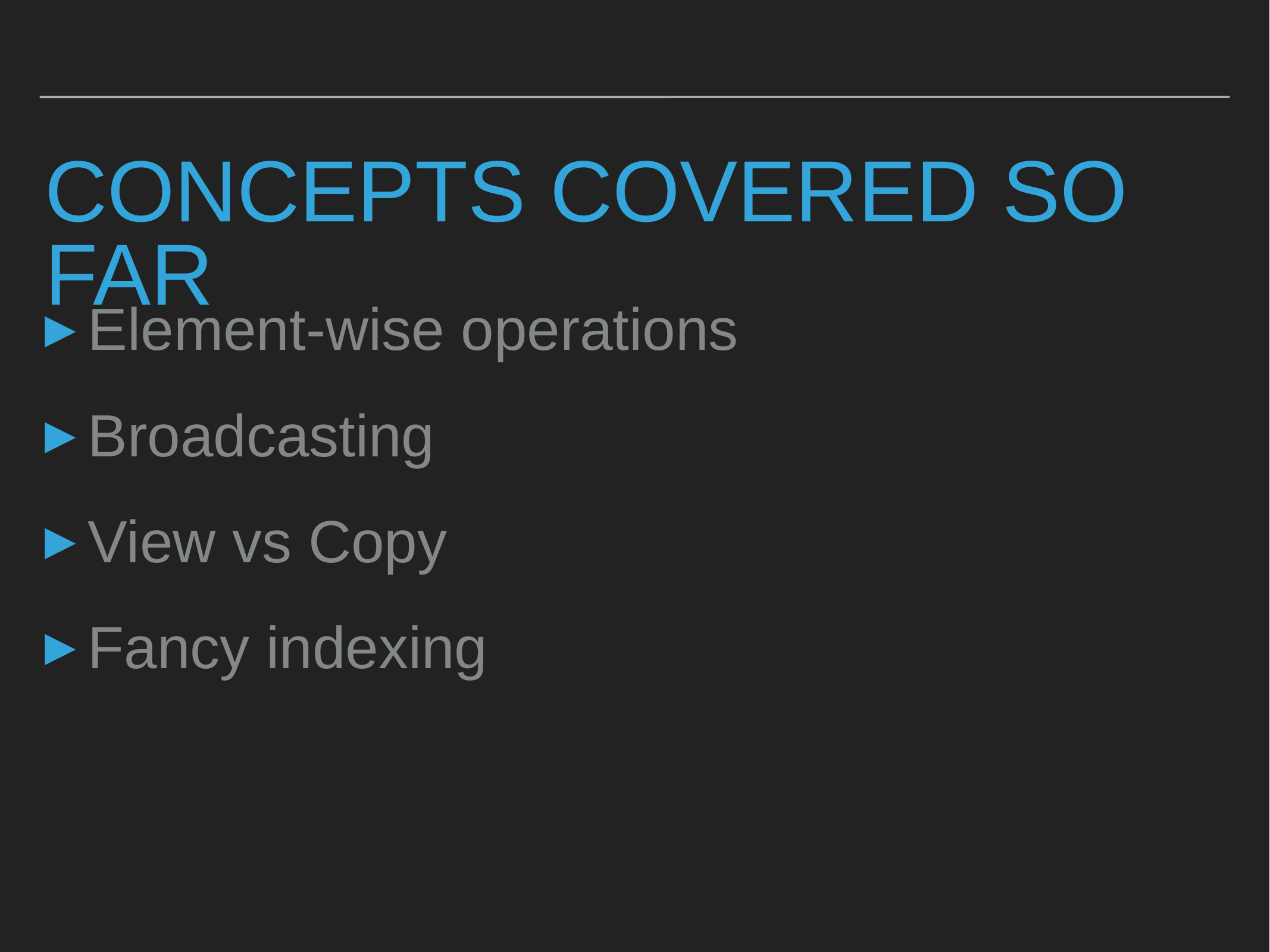

# Concepts covered so Far
Element-wise operations
Broadcasting
View vs Copy
Fancy indexing